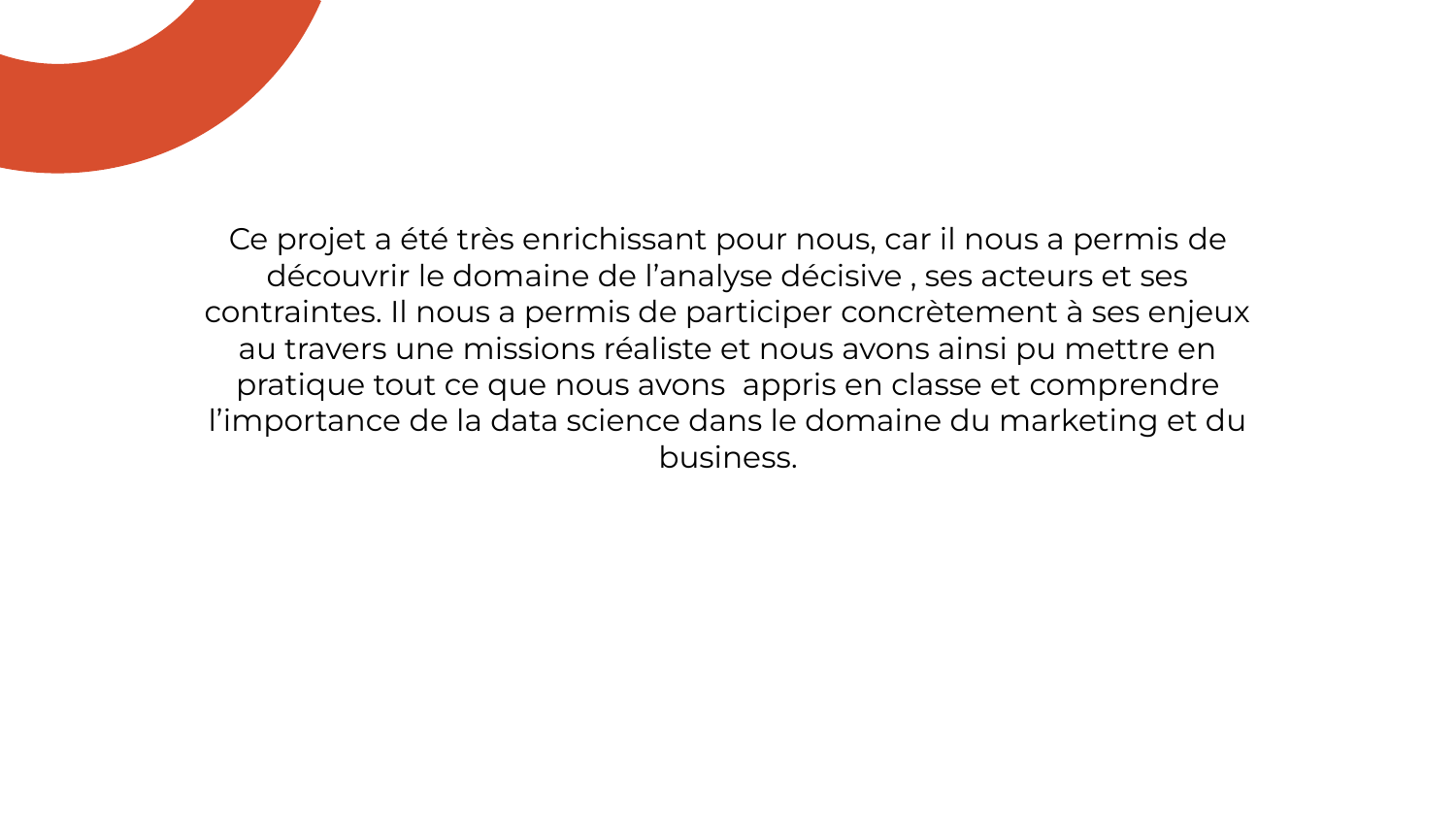

Ce projet a été très enrichissant pour nous, car il nous a permis de découvrir le domaine de l’analyse décisive , ses acteurs et ses contraintes. Il nous a permis de participer concrètement à ses enjeux au travers une missions réaliste et nous avons ainsi pu mettre en pratique tout ce que nous avons  appris en classe et comprendre l’importance de la data science dans le domaine du marketing et du business.